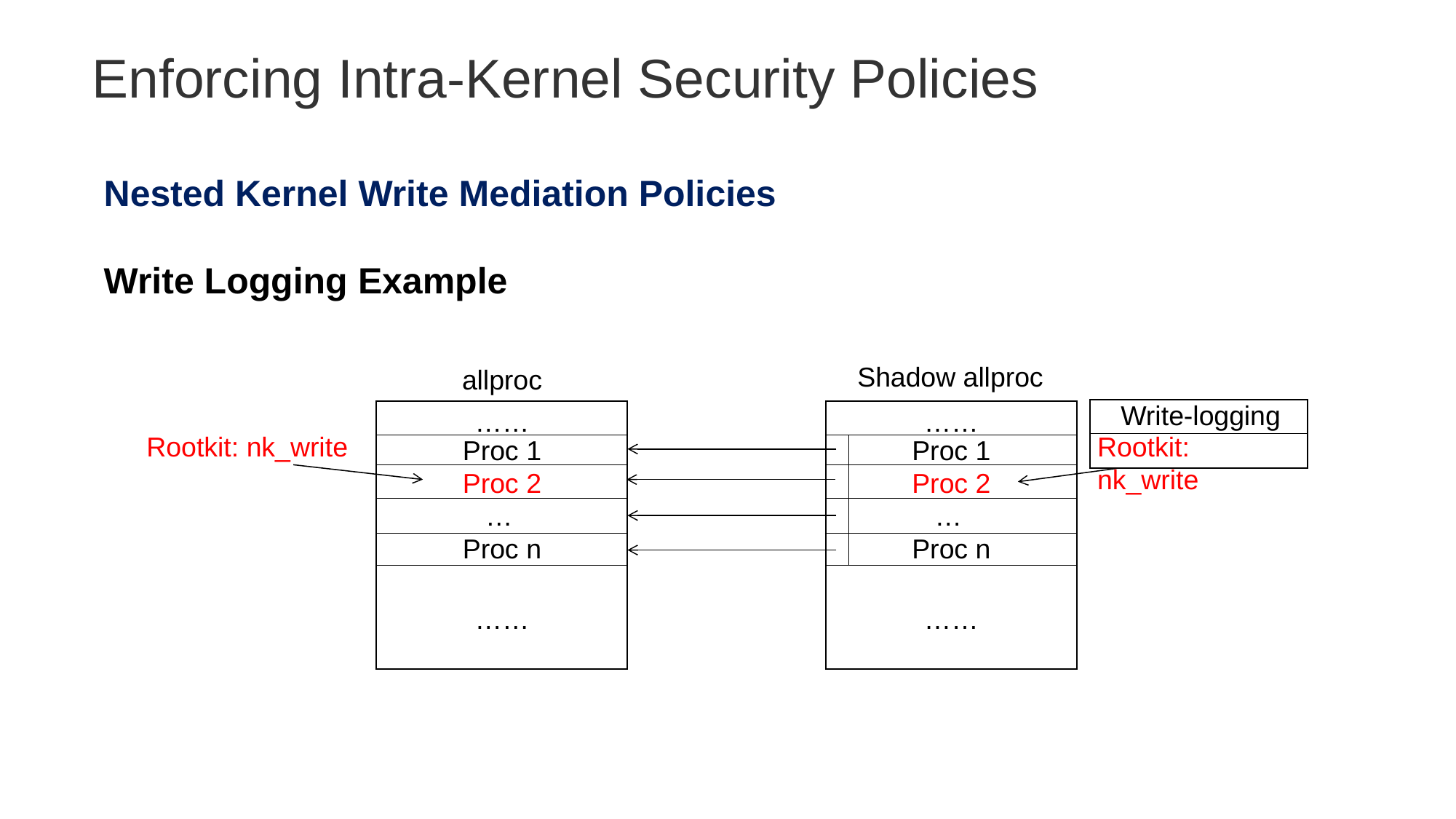

Enforcing Intra-Kernel Security Policies
Nested Kernel Write Mediation Policies

Write Logging Example
Shadow allproc
allproc
Write-logging
……
……

Rootkit: nk_write
Rootkit: nk_write
Proc 1
Proc 2
   …
Proc n
Proc 1
Proc 2
   …
Proc n
……
……